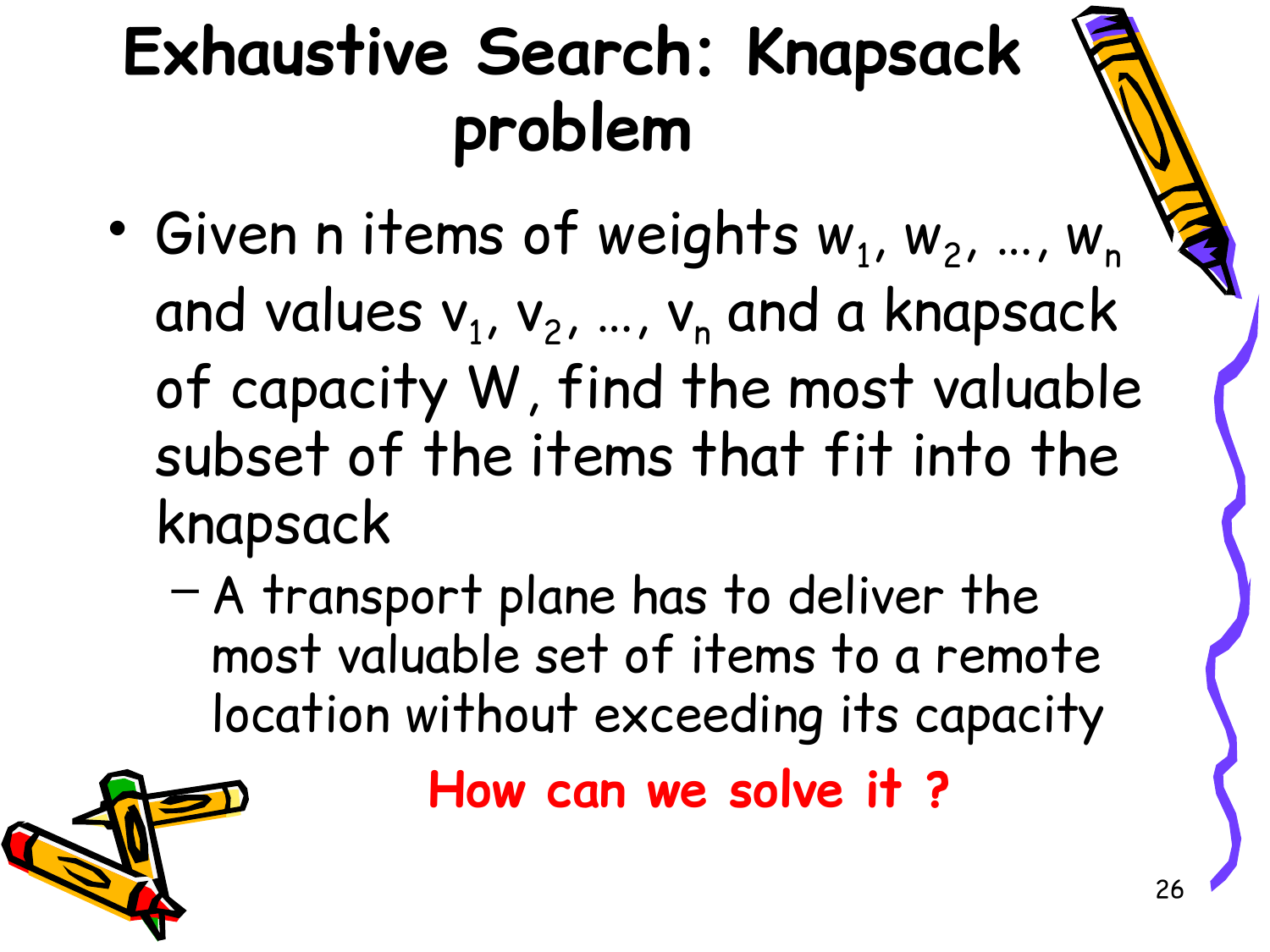

# Exhaustive Search: Knapsack problem
Given n items of weights w1, w2, …, wn and values v1, v2, …, vn and a knapsack of capacity W, find the most valuable subset of the items that fit into the knapsack
A transport plane has to deliver the most valuable set of items to a remote location without exceeding its capacity
How can we solve it ?
26